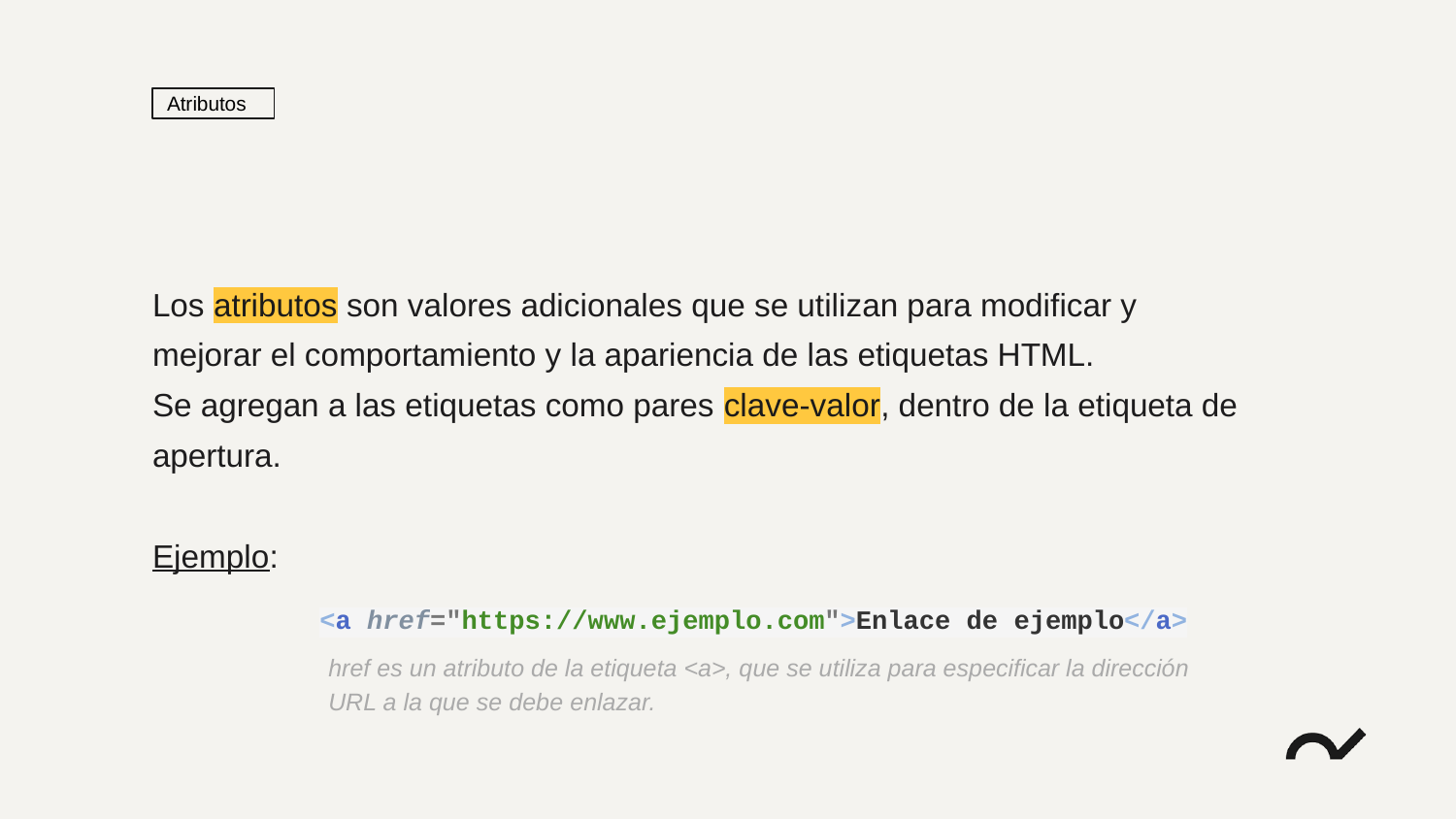

Atributos
Los atributos son valores adicionales que se utilizan para modificar y mejorar el comportamiento y la apariencia de las etiquetas HTML.
Se agregan a las etiquetas como pares clave-valor, dentro de la etiqueta de apertura.

Ejemplo:
<a href="https://www.ejemplo.com">Enlace de ejemplo</a>
href es un atributo de la etiqueta <a>, que se utiliza para especificar la dirección URL a la que se debe enlazar.